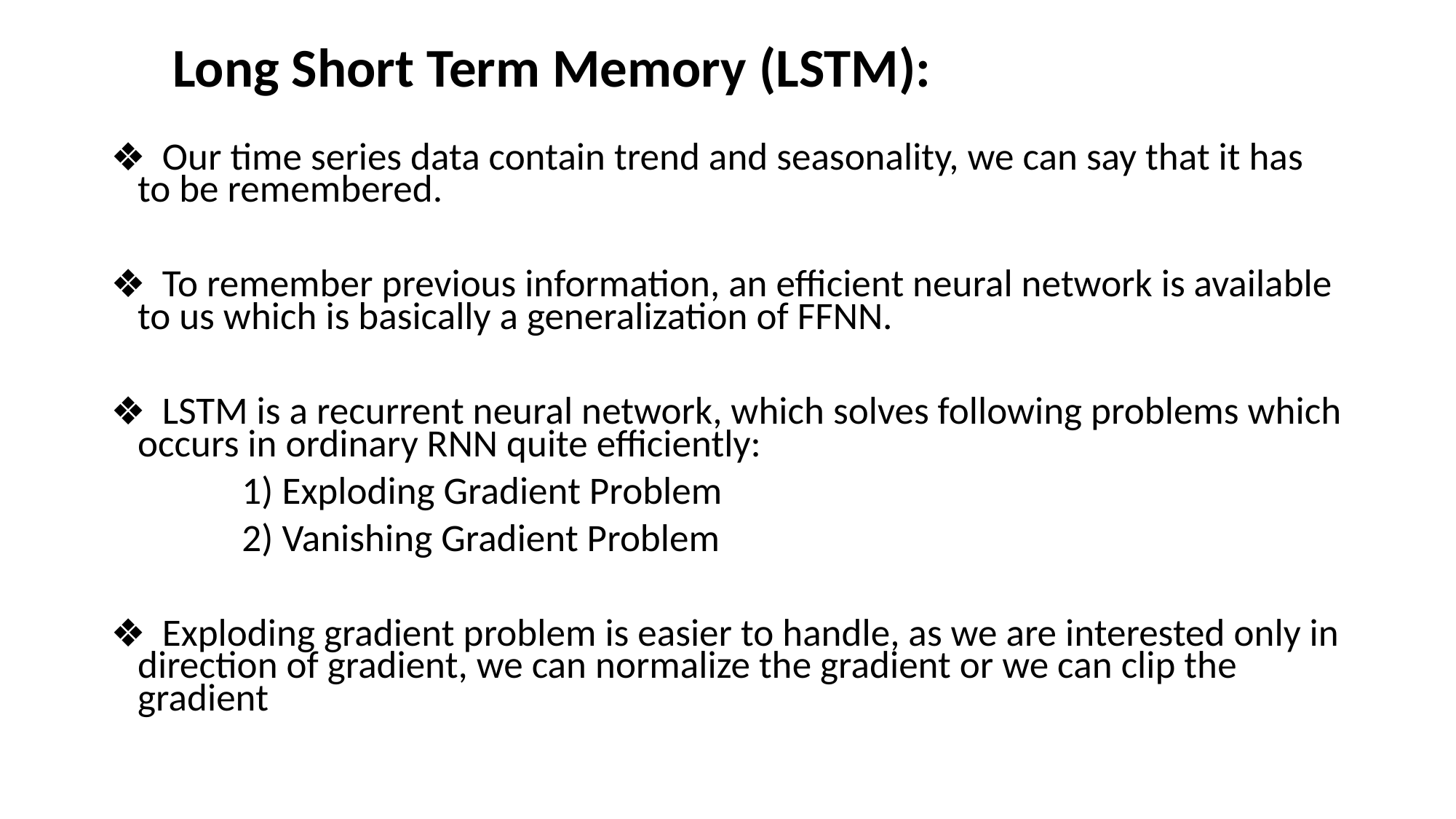

# Long Short Term Memory (LSTM):
  Our time series data contain trend and seasonality, we can say that it has to be remembered.

  To remember previous information, an efficient neural network is available to us which is basically a generalization of FFNN.

  LSTM is a recurrent neural network, which solves following problems which occurs in ordinary RNN quite efficiently:
               1) Exploding Gradient Problem
               2) Vanishing Gradient Problem

  Exploding gradient problem is easier to handle, as we are interested only in direction of gradient, we can normalize the gradient or we can clip the gradient